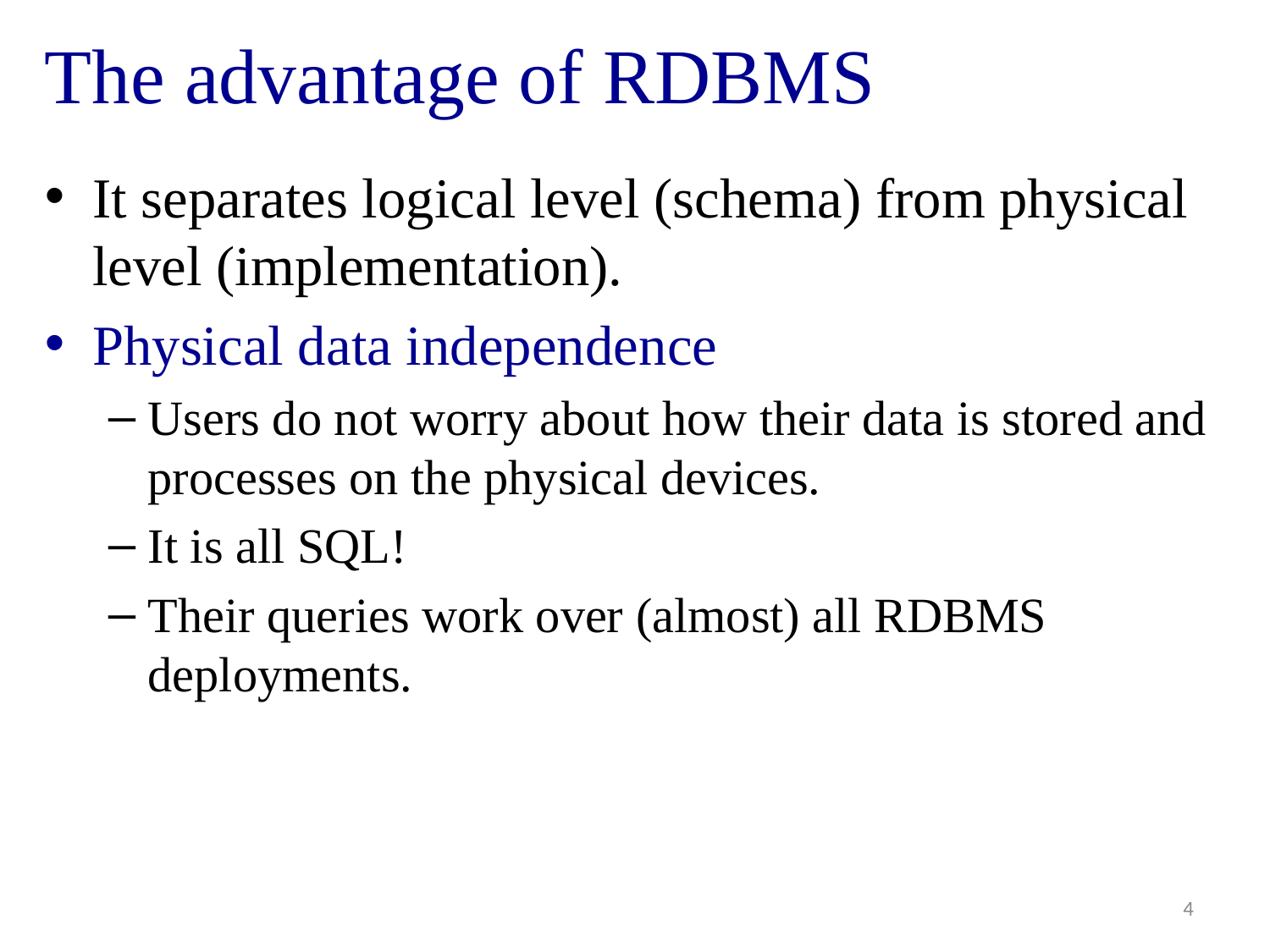

# The advantage of RDBMS
It separates logical level (schema) from physical level (implementation).
Physical data independence
Users do not worry about how their data is stored and processes on the physical devices.
It is all SQL!
Their queries work over (almost) all RDBMS deployments.
4